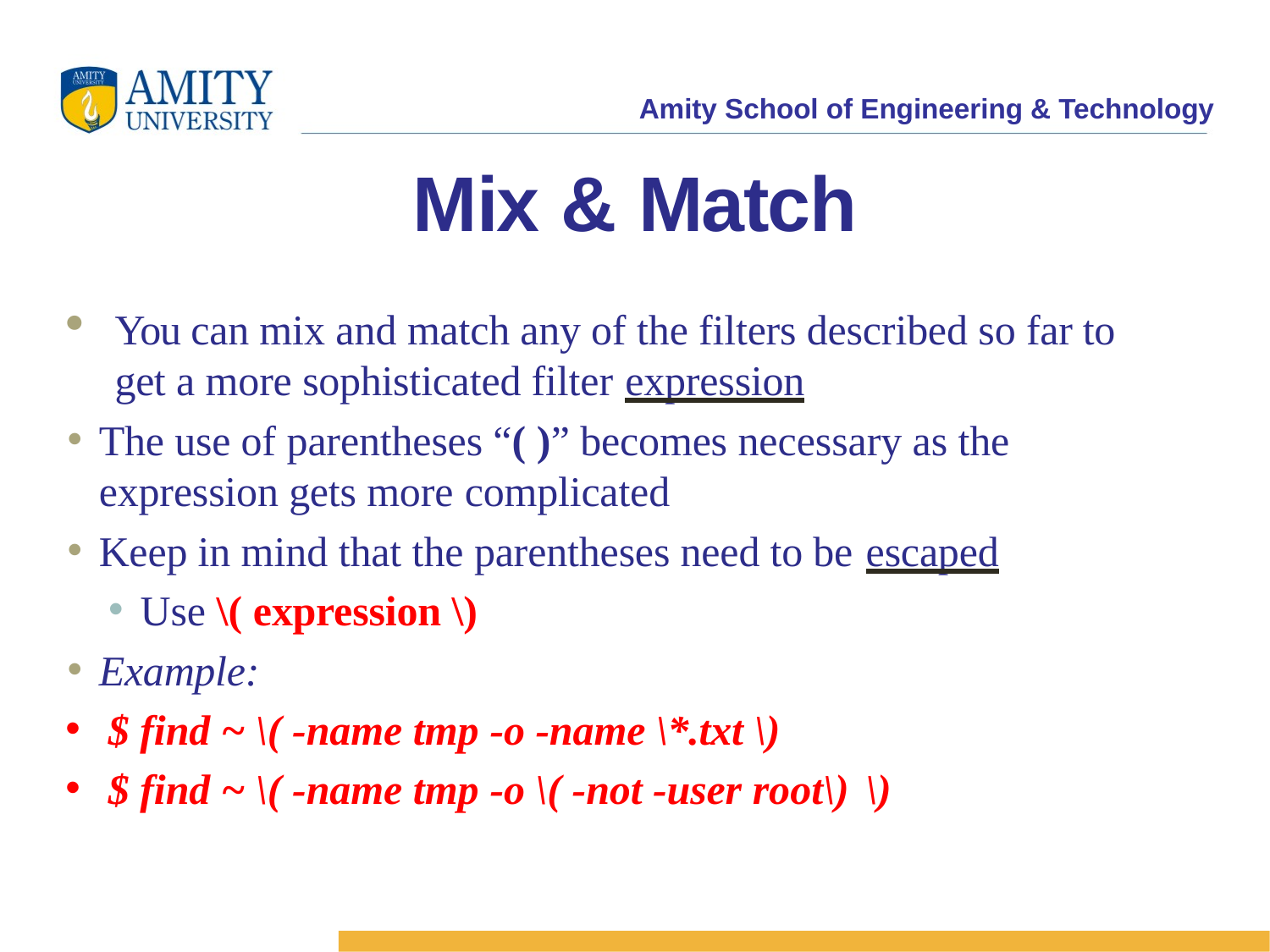

Mix & Match
You can mix and match any of the filters described so far to  get a more sophisticated filter expression
The use of parentheses “( )” becomes necessary as the  expression gets more complicated
Keep in mind that the parentheses need to be escaped
Use \( expression \)
Example:
$ find ~ \( -name tmp -o -name \*.txt \)
$ find ~ \( -name tmp -o \( -not -user root\) \)